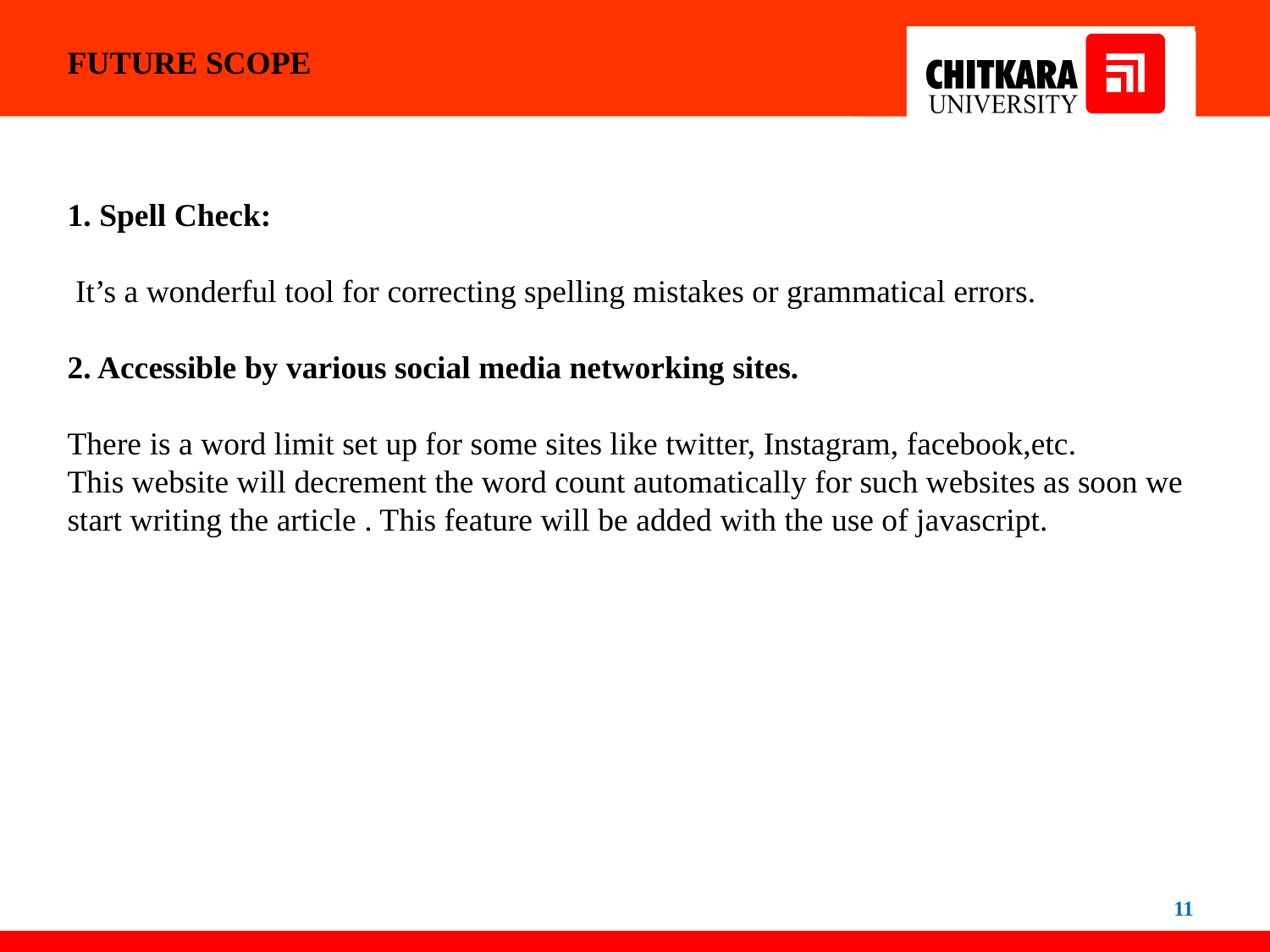

FUTURE SCOPE

1. Spell Check:

 It’s a wonderful tool for correcting spelling mistakes or grammatical errors.

2. Accessible by various social media networking sites.

There is a word limit set up for some sites like twitter, Instagram, facebook,etc.
This website will decrement the word count automatically for such websites as soon we start writing the article . This feature will be added with the use of javascript.

11